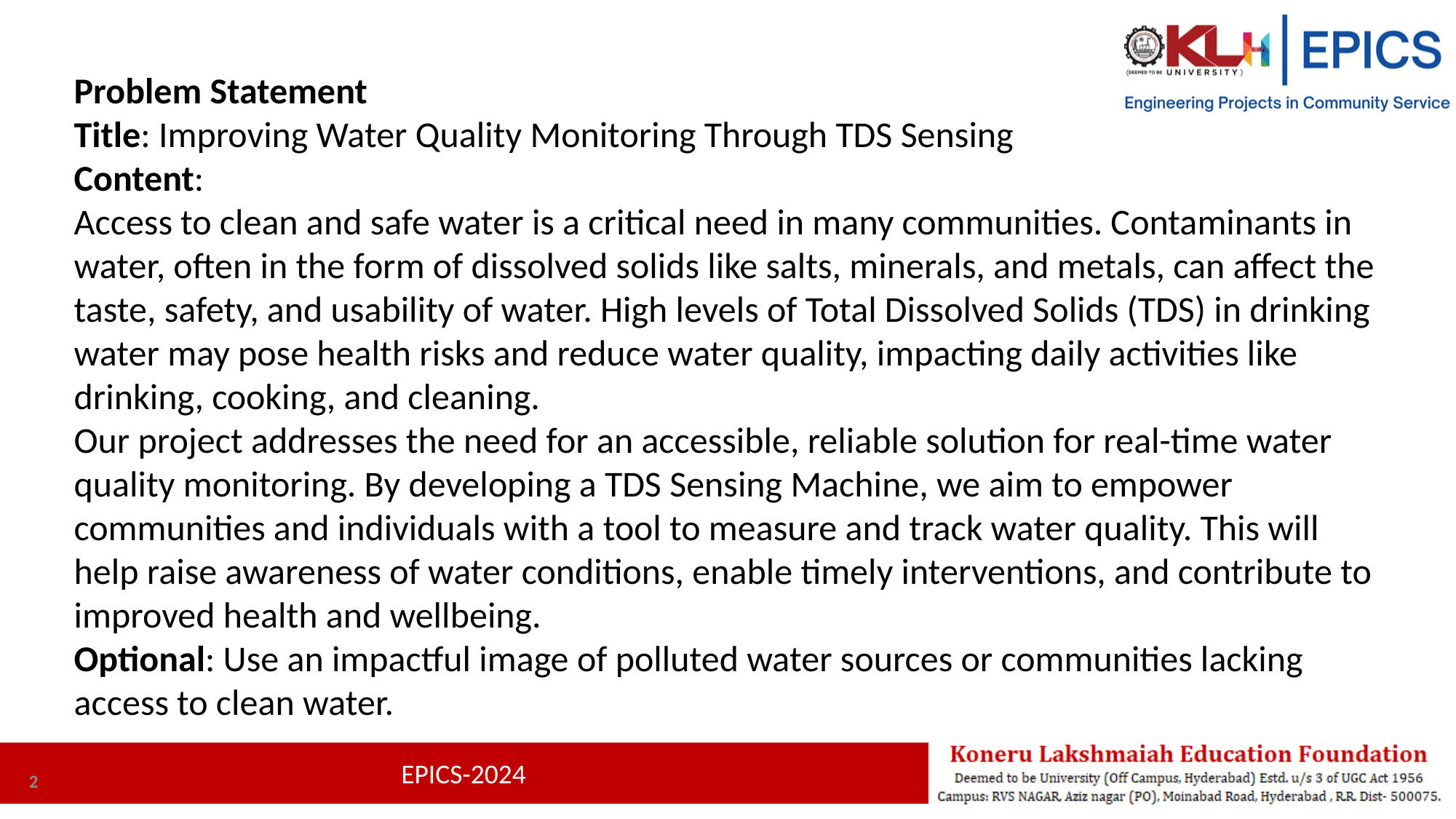

Problem Statement
Title: Improving Water Quality Monitoring Through TDS Sensing
Content:
Access to clean and safe water is a critical need in many communities. Contaminants in water, often in the form of dissolved solids like salts, minerals, and metals, can affect the taste, safety, and usability of water. High levels of Total Dissolved Solids (TDS) in drinking water may pose health risks and reduce water quality, impacting daily activities like drinking, cooking, and cleaning.
Our project addresses the need for an accessible, reliable solution for real-time water quality monitoring. By developing a TDS Sensing Machine, we aim to empower communities and individuals with a tool to measure and track water quality. This will help raise awareness of water conditions, enable timely interventions, and contribute to improved health and wellbeing.
Optional: Use an impactful image of polluted water sources or communities lacking access to clean water.
2